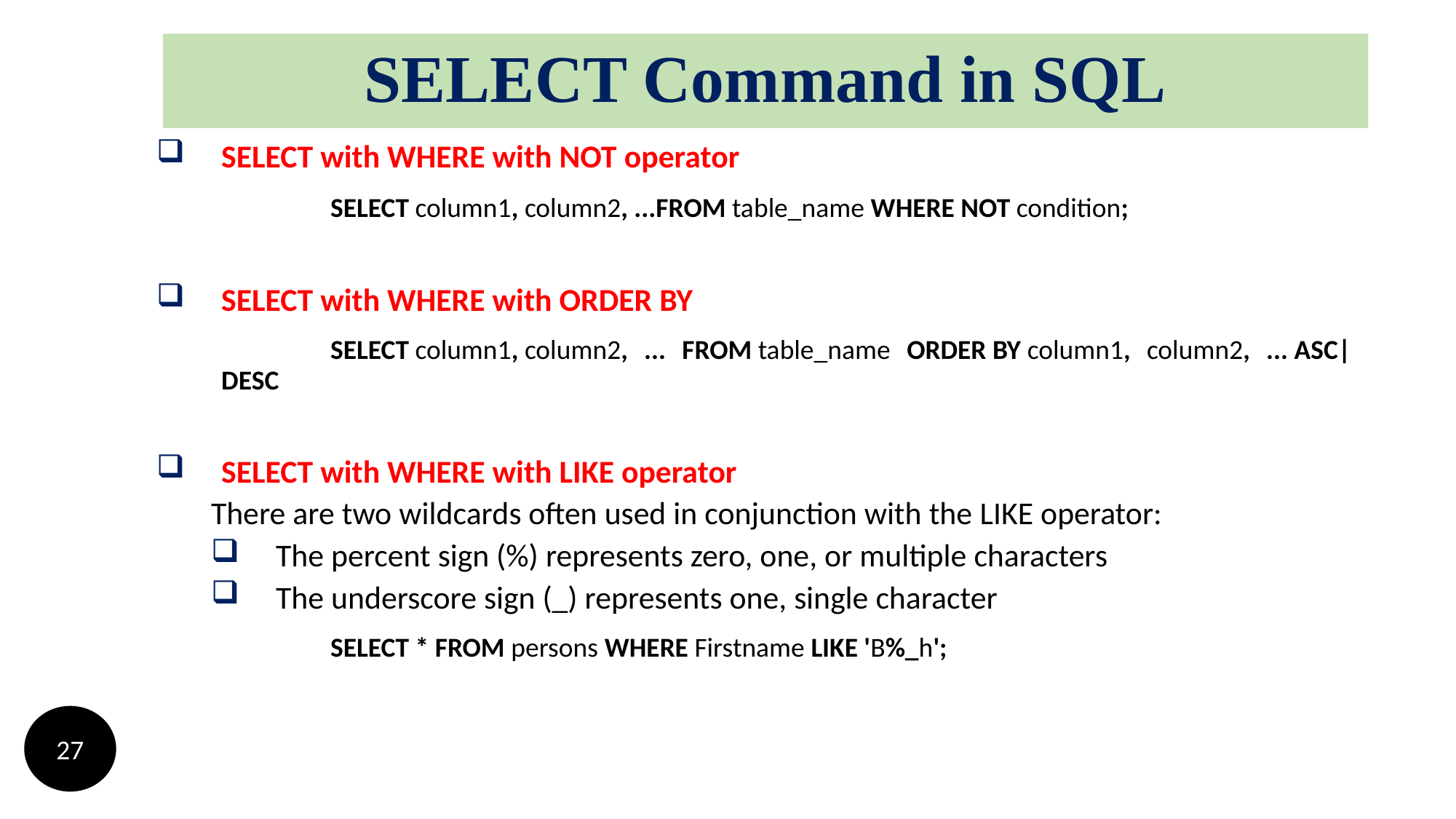

# SELECT Command in SQL
SELECT with WHERE with NOT operator
		SELECT column1, column2, ...FROM table_name WHERE NOT condition;

SELECT with WHERE with ORDER BY
		SELECT column1, column2, ... FROM table_name ORDER BY column1, column2, ... ASC|DESC

SELECT with WHERE with LIKE operator
There are two wildcards often used in conjunction with the LIKE operator:
The percent sign (%) represents zero, one, or multiple characters
The underscore sign (_) represents one, single character
		SELECT * FROM persons WHERE Firstname LIKE 'B%_h';

27